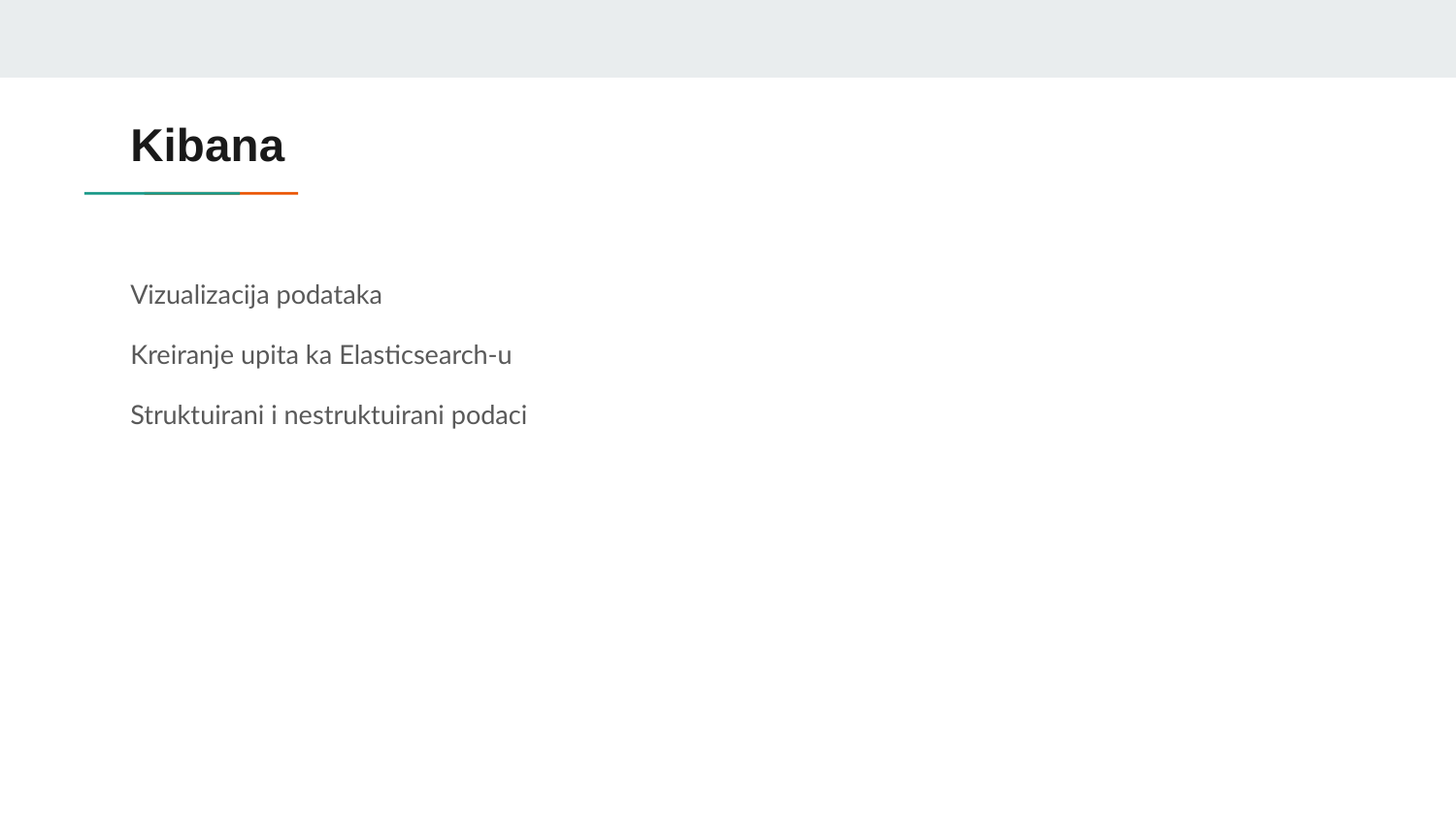

# Kibana
Vizualizacija podataka
Kreiranje upita ka Elasticsearch-u
Struktuirani i nestruktuirani podaci